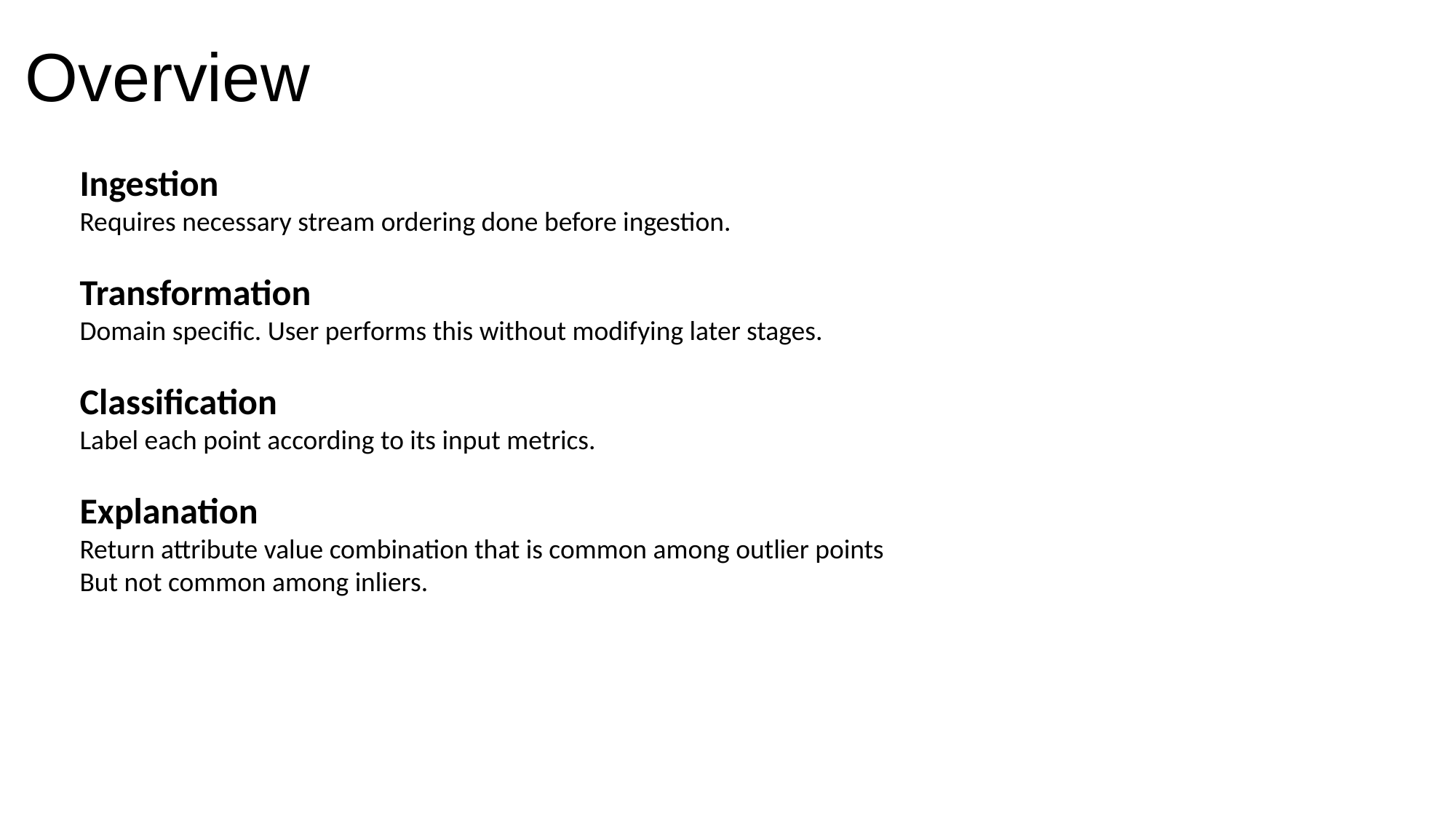

# Overview
Ingestion
Requires necessary stream ordering done before ingestion.

Transformation
Domain specific. User performs this without modifying later stages.

Classification
Label each point according to its input metrics.

Explanation
Return attribute value combination that is common among outlier points
But not common among inliers.